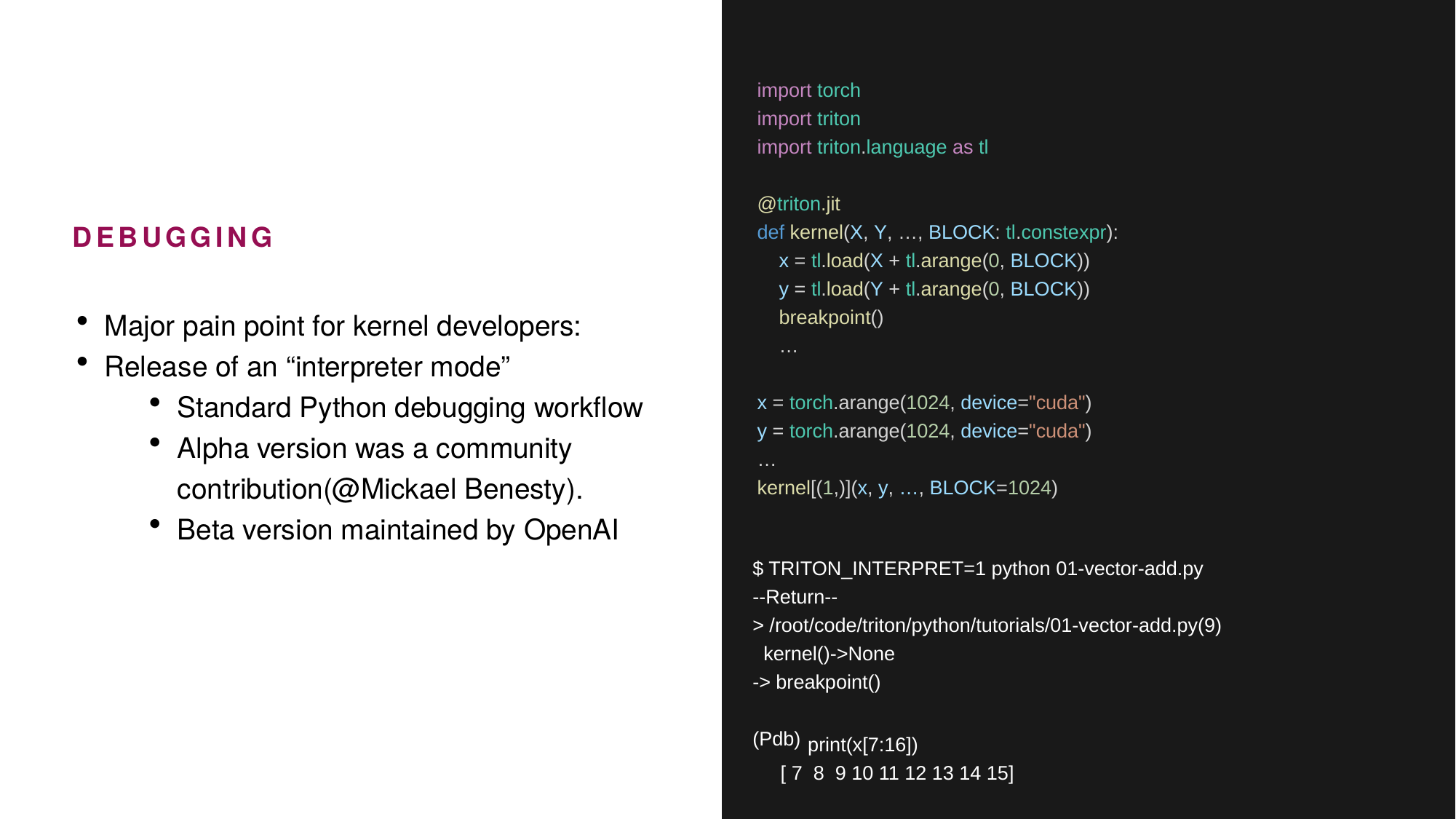

import torch
import triton
import triton.language as tl

@triton.jit
def kernel(X, Y, …, BLOCK: tl.constexpr):
    x = tl.load(X + tl.arange(0, BLOCK))
    y = tl.load(Y + tl.arange(0, BLOCK))
    breakpoint()
    …

x = torch.arange(1024, device="cuda")
y = torch.arange(1024, device="cuda")
…
kernel[(1,)](x, y, …, BLOCK=1024)
DEBUGGING
Major pain point for kernel developers:
Release of an “interpreter mode”
Standard Python debugging workflow
Alpha version was a community
contribution(@Mickael Benesty).
Beta version maintained by OpenAI
$ TRITON_INTERPRET=1 python 01-vector-add.py
--Return--
> /root/code/triton/python/tutorials/01-vector-add.py(9)
  kernel()->None
-> breakpoint()
(Pdb)
     print(x[7:16])
[ 7  8  9 10 11 12 13 14 15]